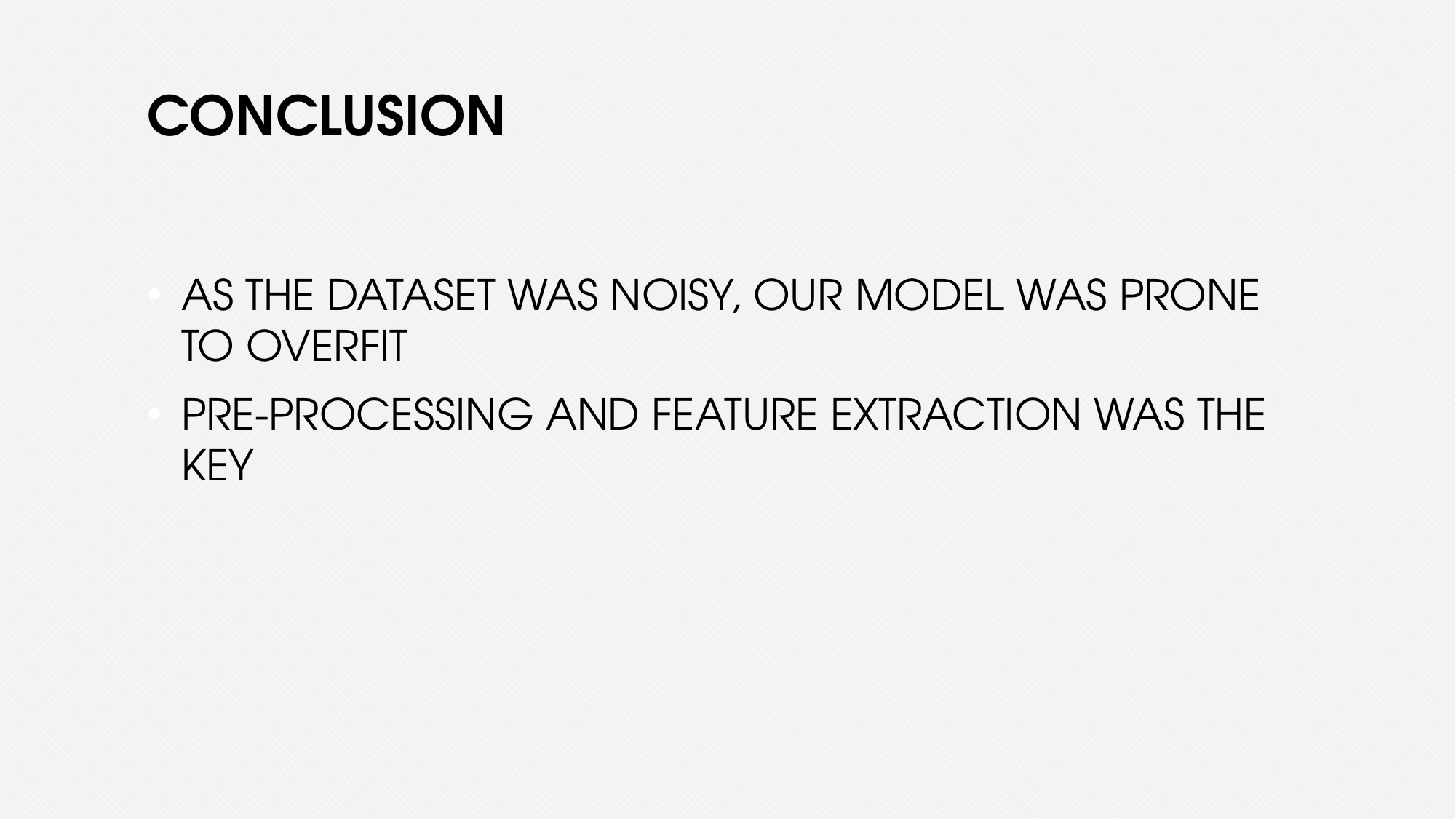

# conclusion

As the dataset was noisy, our model was prone to overfit
Pre-processing and Feature Extraction was the key